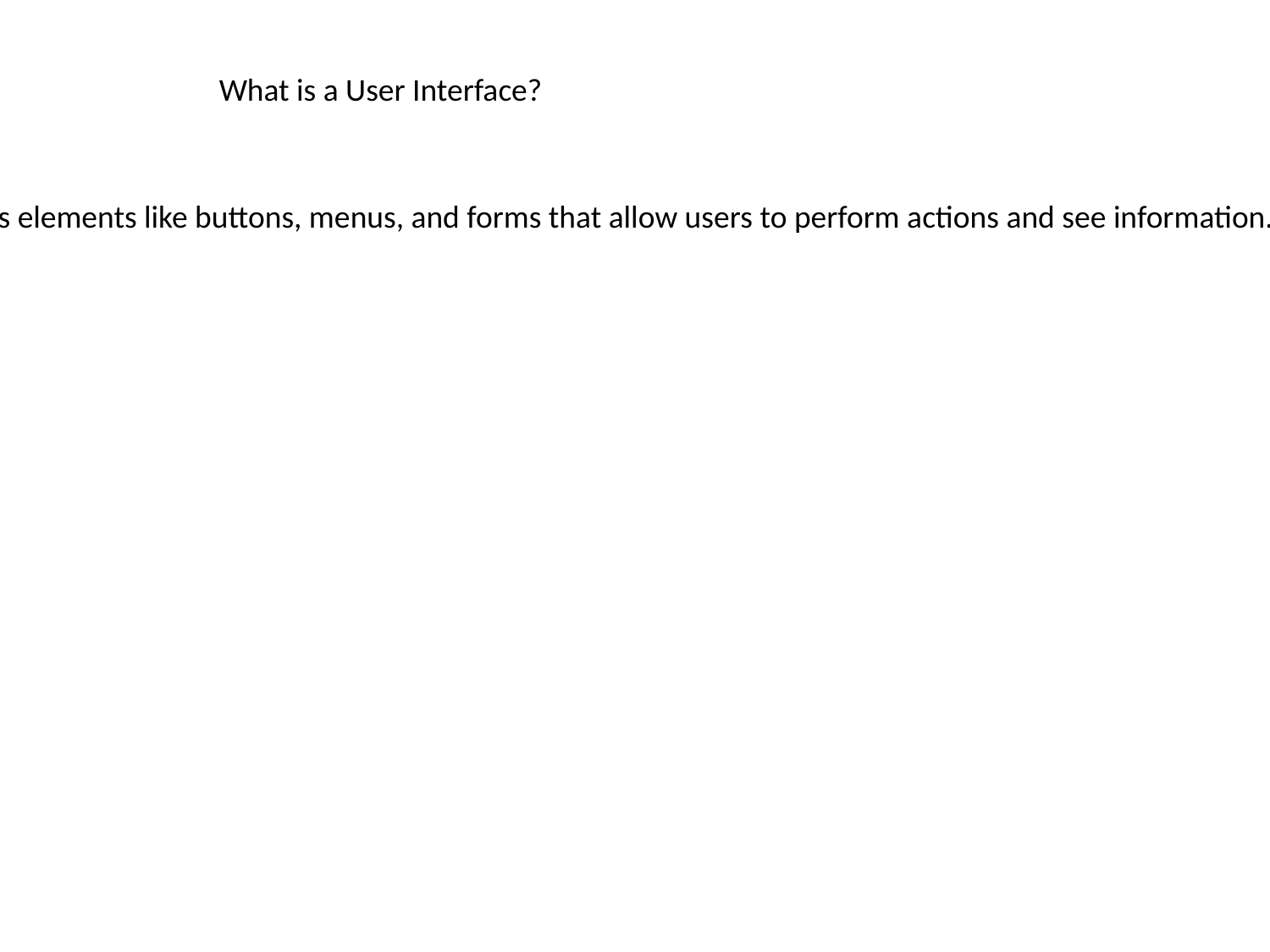

What is a User Interface?
A user interface is like the face of a software application or website that people interact with. It includes elements like buttons, menus, and forms that allow users to perform actions and see information. Think of it as the bridge between the user and the technology.